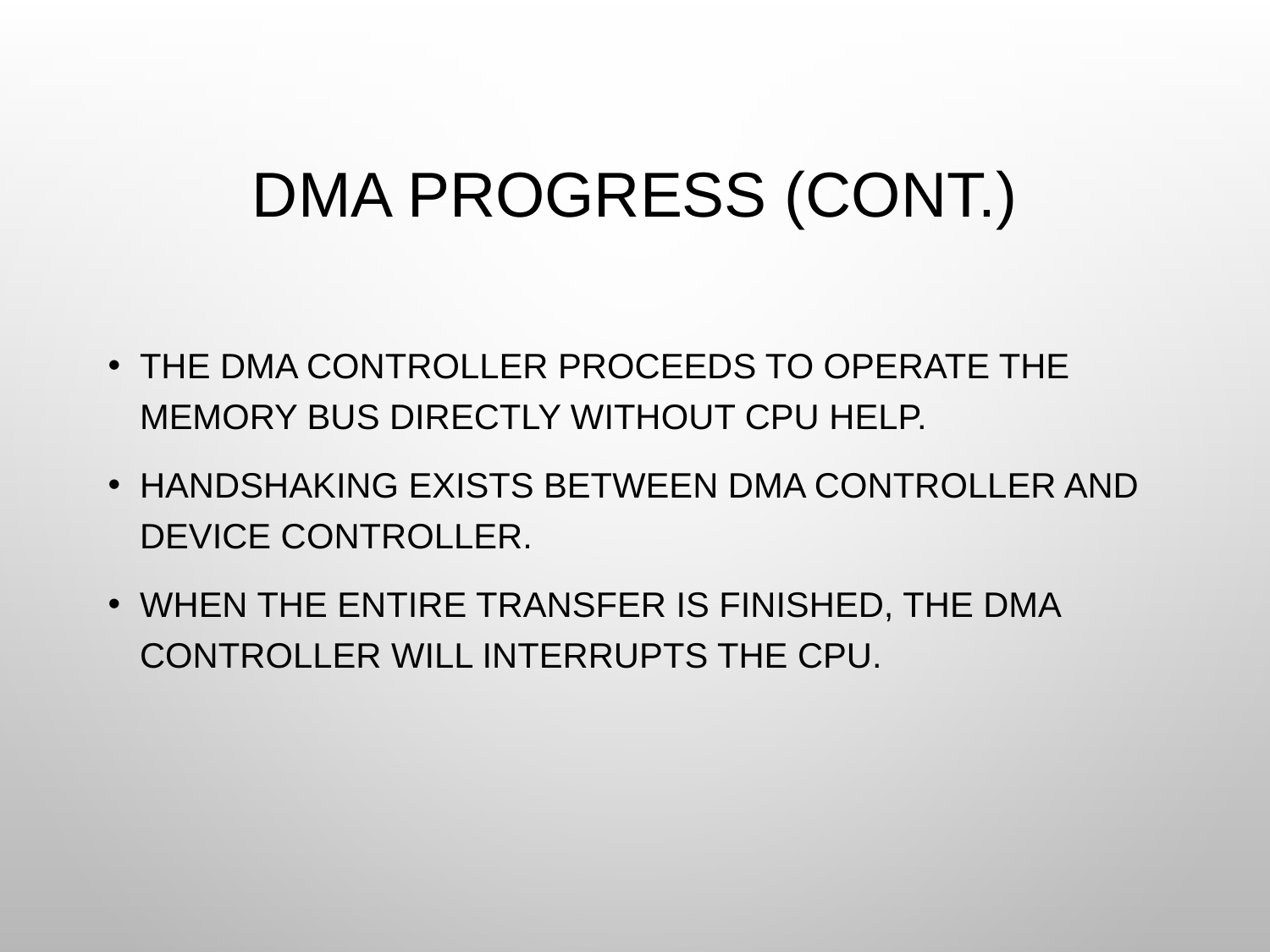

# DMA PROGRESS (CONT.)
THE DMA CONTROLLER PROCEEDS TO OPERATE THE MEMORY BUS DIRECTLY WITHOUT CPU HELP.
HANDSHAKING EXISTS BETWEEN DMA CONTROLLER AND DEVICE CONTROLLER.
WHEN THE ENTIRE TRANSFER IS FINISHED, THE DMA CONTROLLER WILL INTERRUPTS THE CPU.